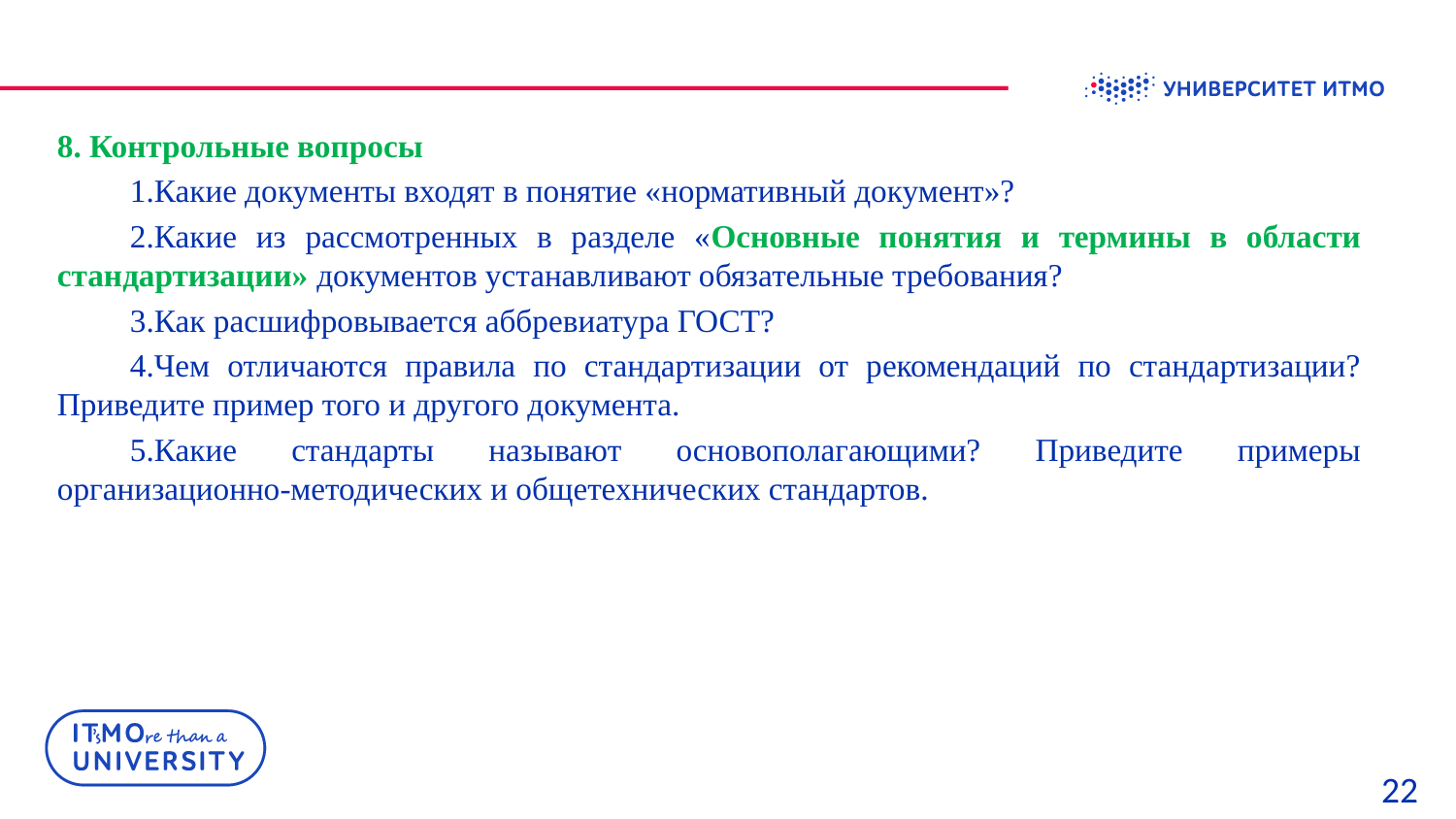

8. Контрольные вопросы
Какие документы входят в понятие «нормативный документ»?
Какие из рассмотренных в разделе «Основные понятия и термины в области стандартизации» документов устанавливают обязательные требования?
Как расшифровывается аббревиатура ГОСТ?
Чем отличаются правила по стандартизации от рекомендаций по стандартизации? Приведите пример того и другого документа.
Какие стандарты называют основополагающими? Приведите примеры организационно-методических и общетехнических стандартов.
22